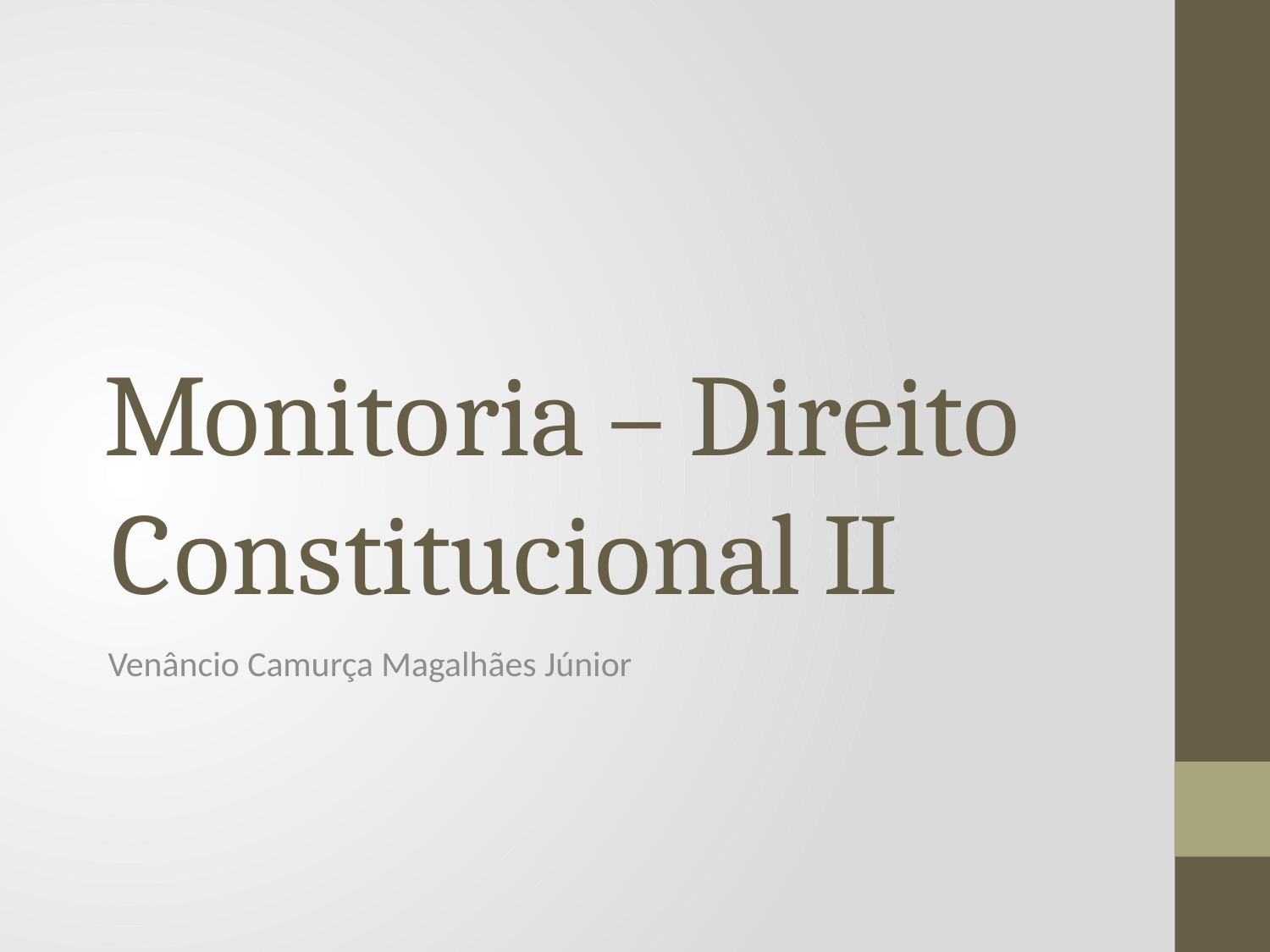

# Monitoria – Direito Constitucional II
Venâncio Camurça Magalhães Júnior